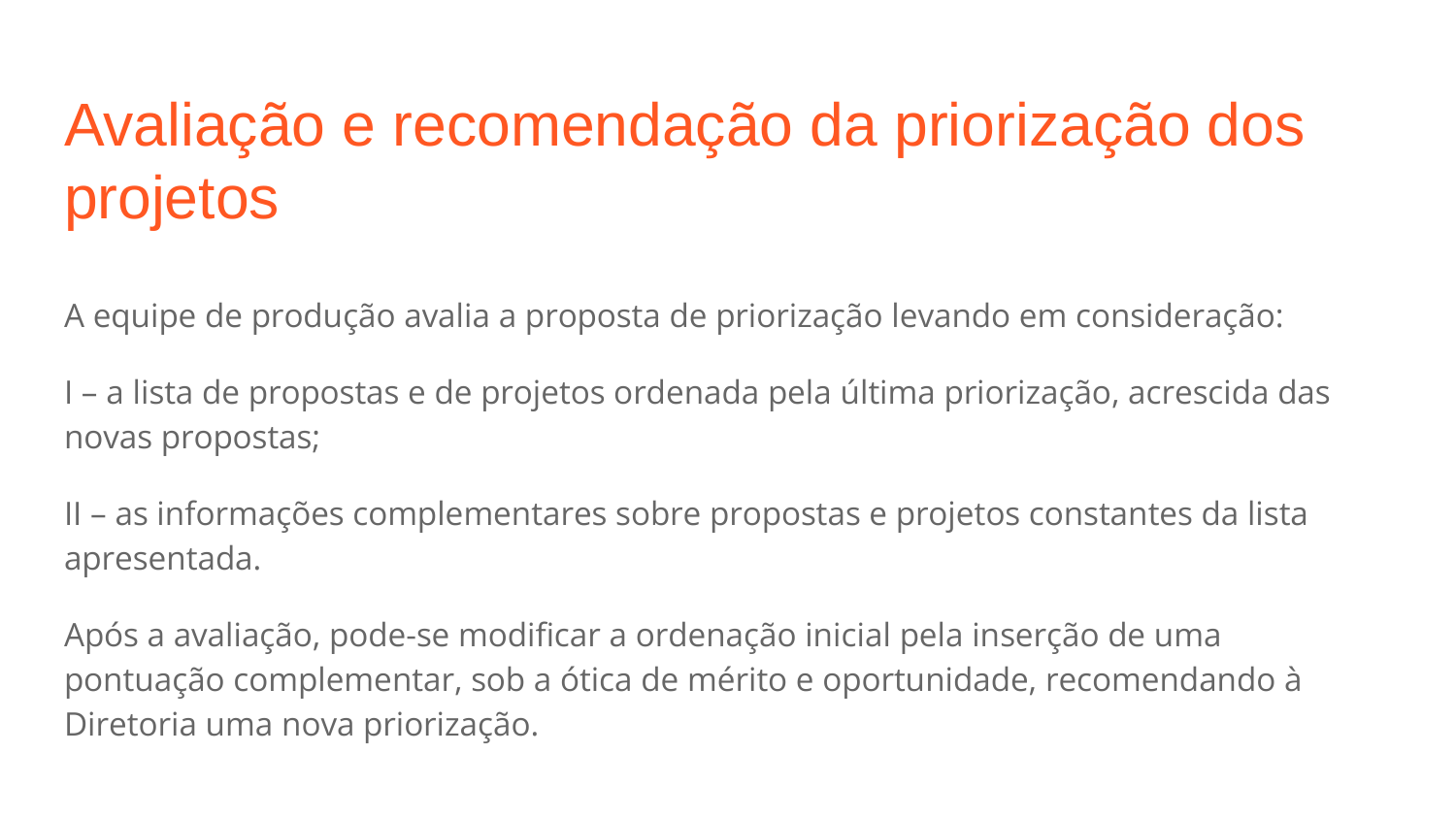

# Avaliação e recomendação da priorização dos projetos
A equipe de produção avalia a proposta de priorização levando em consideração:
I – a lista de propostas e de projetos ordenada pela última priorização, acrescida das novas propostas;
II – as informações complementares sobre propostas e projetos constantes da lista apresentada.
Após a avaliação, pode-se modificar a ordenação inicial pela inserção de uma pontuação complementar, sob a ótica de mérito e oportunidade, recomendando à Diretoria uma nova priorização.